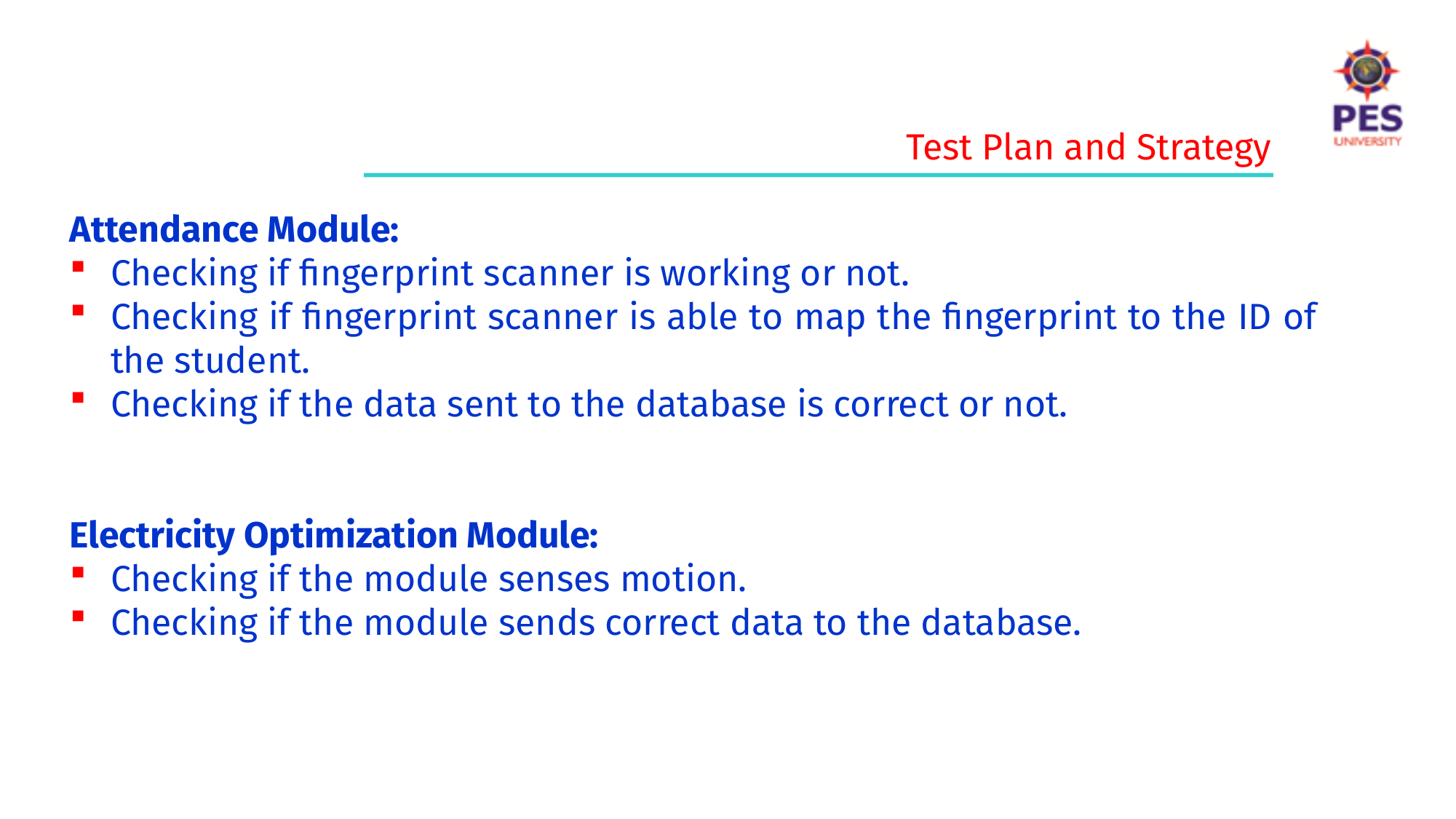

Test Plan and Strategy

Attendance Module:
Checking if fingerprint scanner is working or not.
Checking if fingerprint scanner is able to map the fingerprint to the ID of the student.
Checking if the data sent to the database is correct or not.

Electricity Optimization Module:
Checking if the module senses motion.
Checking if the module sends correct data to the database.